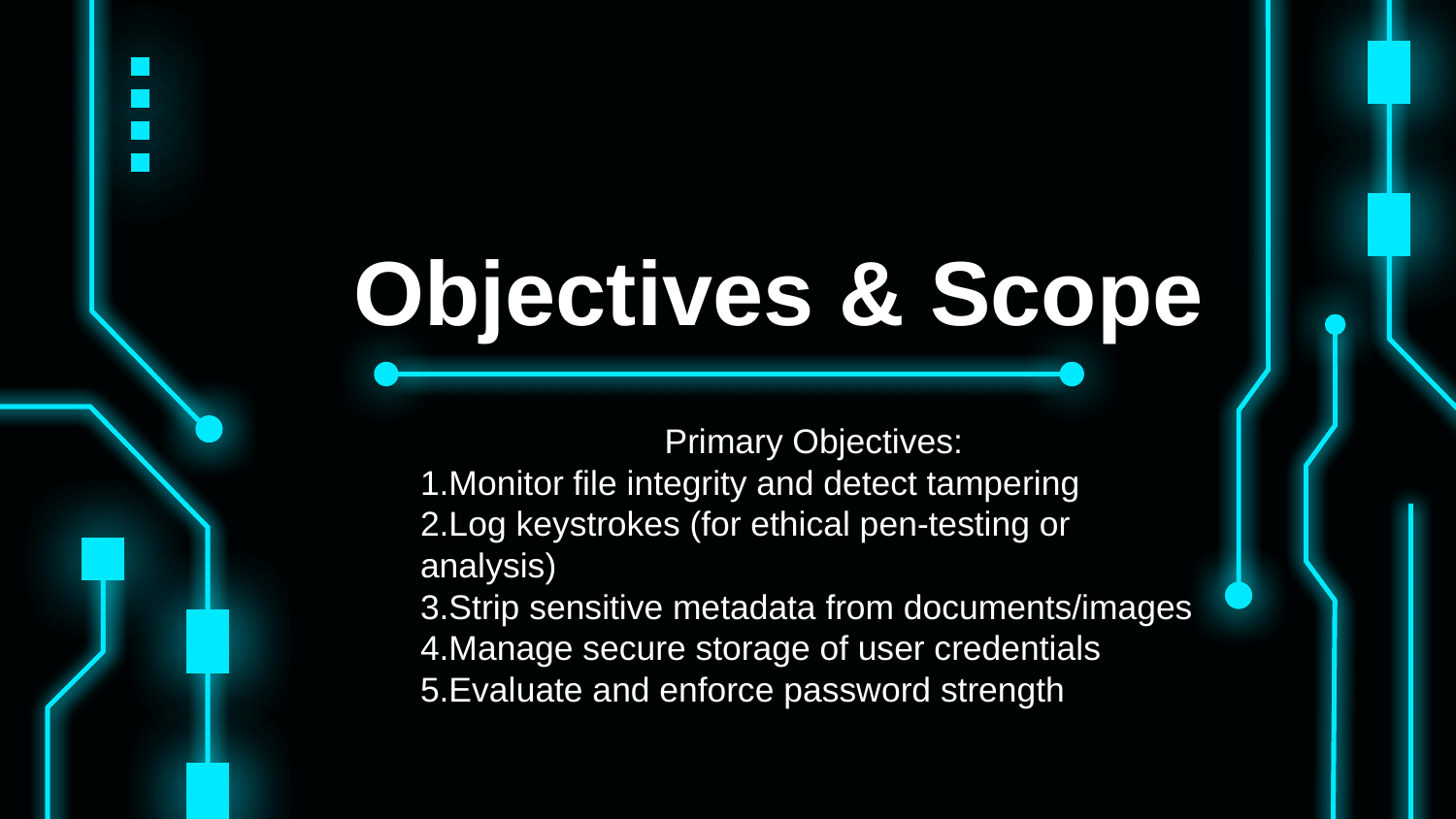

# Objectives & Scope

Primary Objectives:
1.Monitor file integrity and detect tampering
2.Log keystrokes (for ethical pen-testing or analysis)
3.Strip sensitive metadata from documents/images
4.Manage secure storage of user credentials
5.Evaluate and enforce password strength